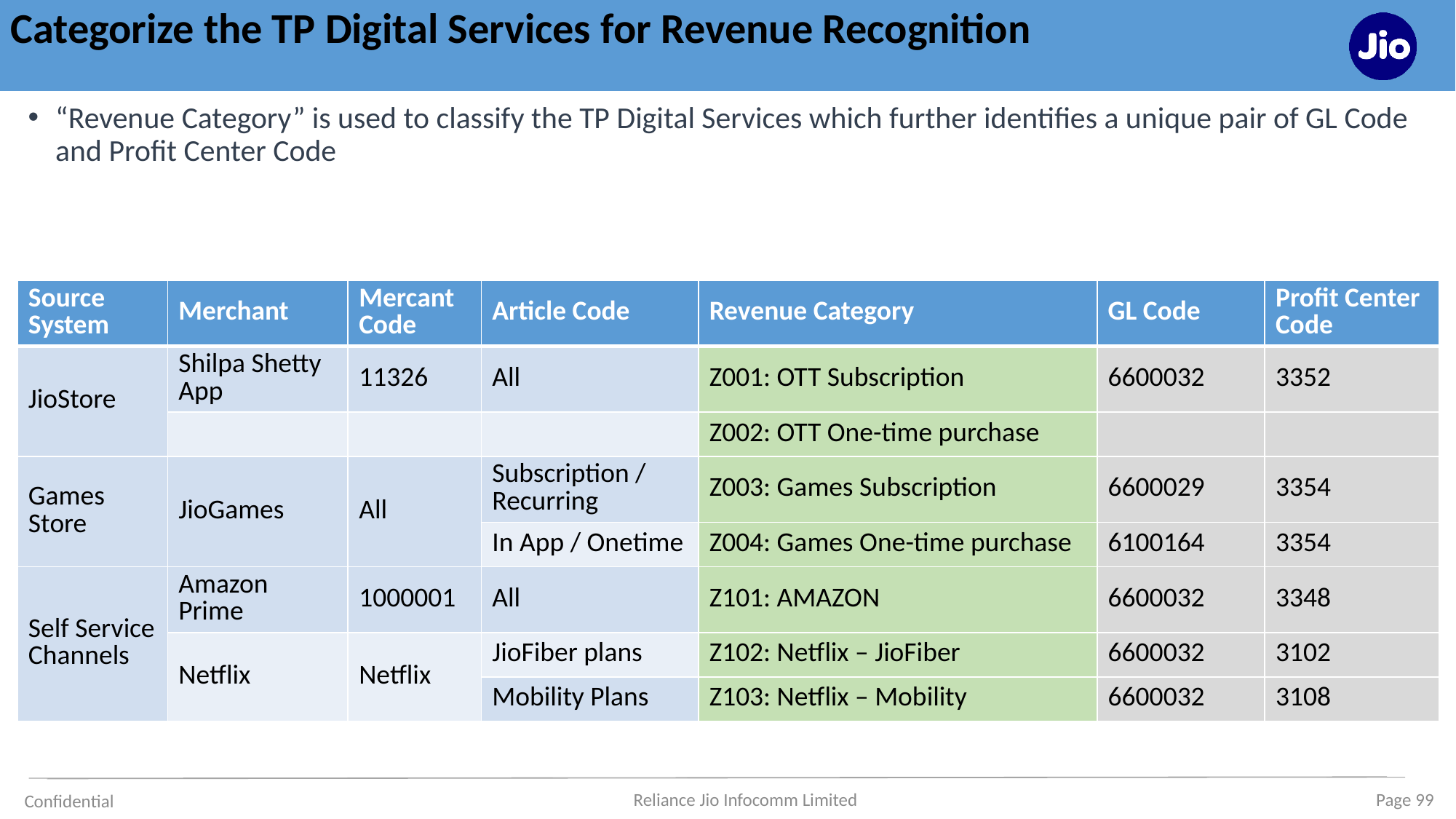

# Categorize the TP Digital Services for Revenue Recognition
“Revenue Category” is used to classify the TP Digital Services which further identifies a unique pair of GL Code and Profit Center Code
| Source System | Merchant | Mercant Code | Article Code | Revenue Category | GL Code | Profit Center Code |
| --- | --- | --- | --- | --- | --- | --- |
| JioStore | Shilpa Shetty App | 11326 | All | Z001: OTT Subscription | 6600032 | 3352 |
|  |  |  |  | Z002: OTT One-time purchase |  |  |
| Games Store | JioGames | All | Subscription / Recurring | Z003: Games Subscription | 6600029 | 3354 |
|  |  |  | In App / Onetime | Z004: Games One-time purchase | 6100164 | 3354 |
| Self Service Channels | Amazon Prime | 1000001 | All | Z101: AMAZON | 6600032 | 3348 |
|  | Netflix | Netflix | JioFiber plans | Z102: Netflix – JioFiber | 6600032 | 3102 |
|  |  |  | Mobility Plans | Z103: Netflix – Mobility | 6600032 | 3108 |